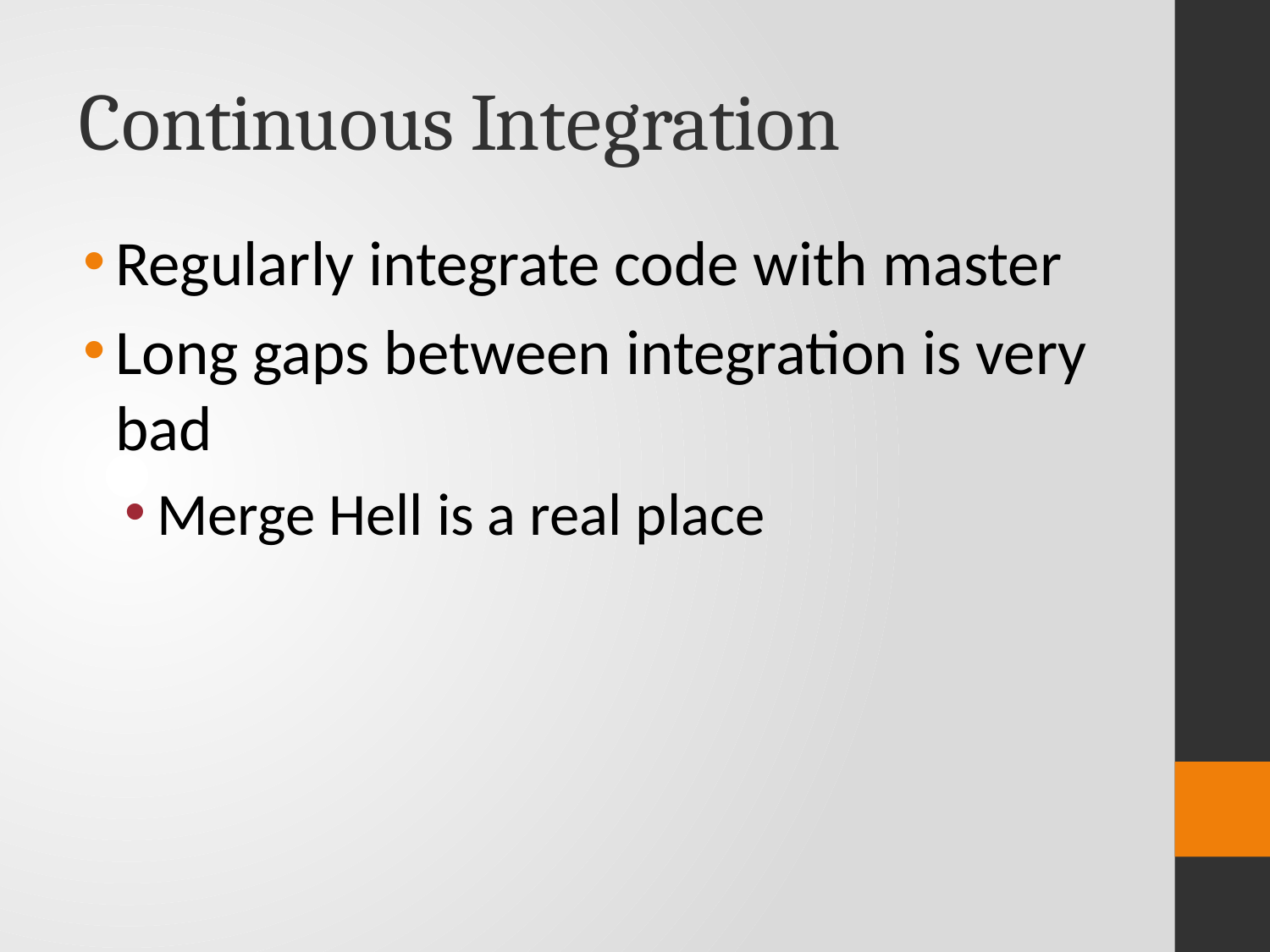

# Continuous Integration
Regularly integrate code with master
Long gaps between integration is very bad
Merge Hell is a real place